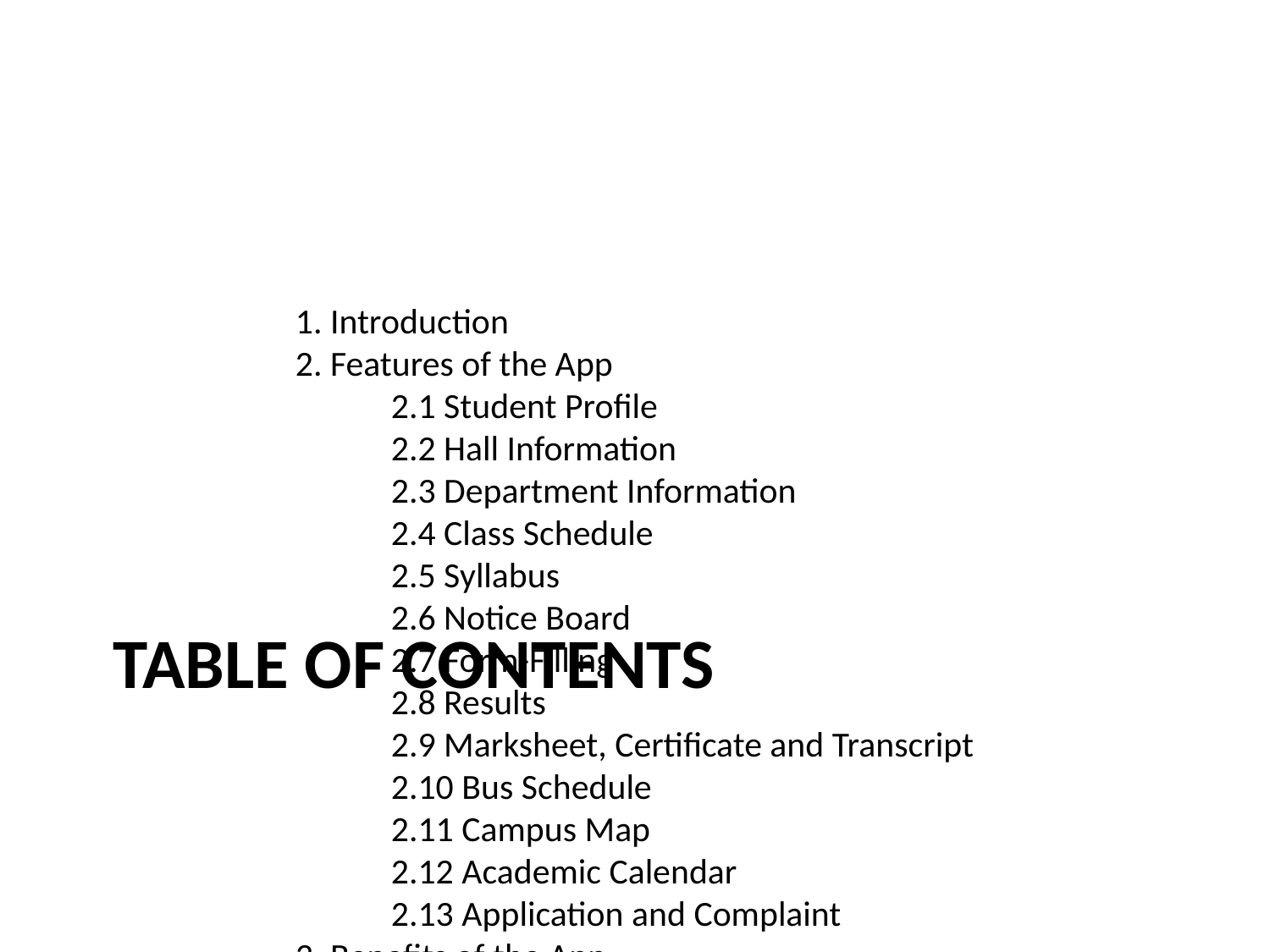

1. Introduction
2. Features of the App
    2.1 Student Profile
    2.2 Hall Information
    2.3 Department Information
    2.4 Class Schedule
    2.5 Syllabus
    2.6 Notice Board
    2.7 Form-Filling
    2.8 Results
    2.9 Marksheet, Certificate and Transcript
    2.10 Bus Schedule
    2.11 Campus Map
    2.12 Academic Calendar
    2.13 Application and Complaint
3. Benefits of the App
4. Conclusion

# Table of Contents